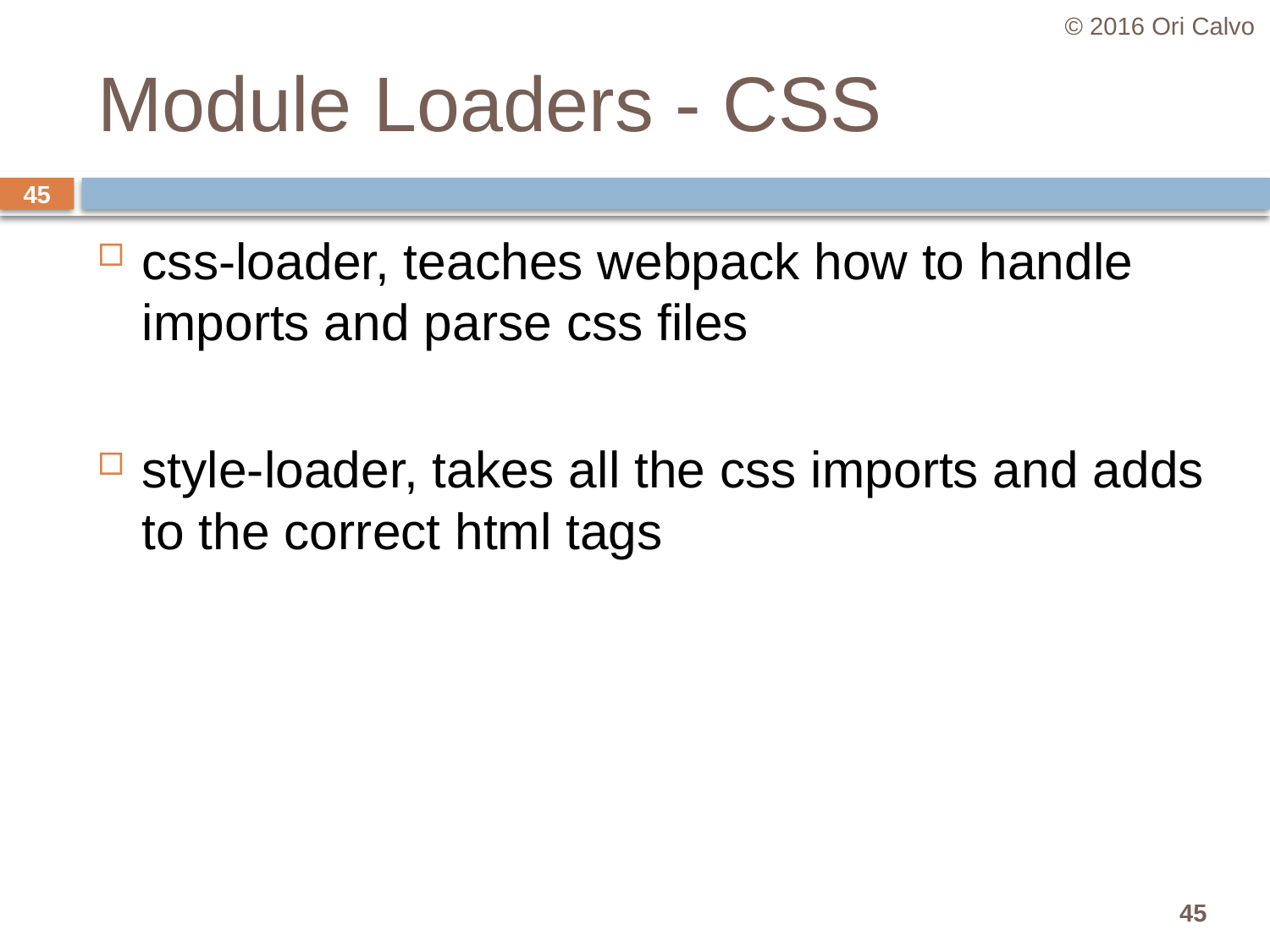

© 2016 Ori Calvo
# Module Loaders - CSS
45
css-loader, teaches webpack how to handle imports and parse css files

style-loader, takes all the css imports and adds to the correct html tags